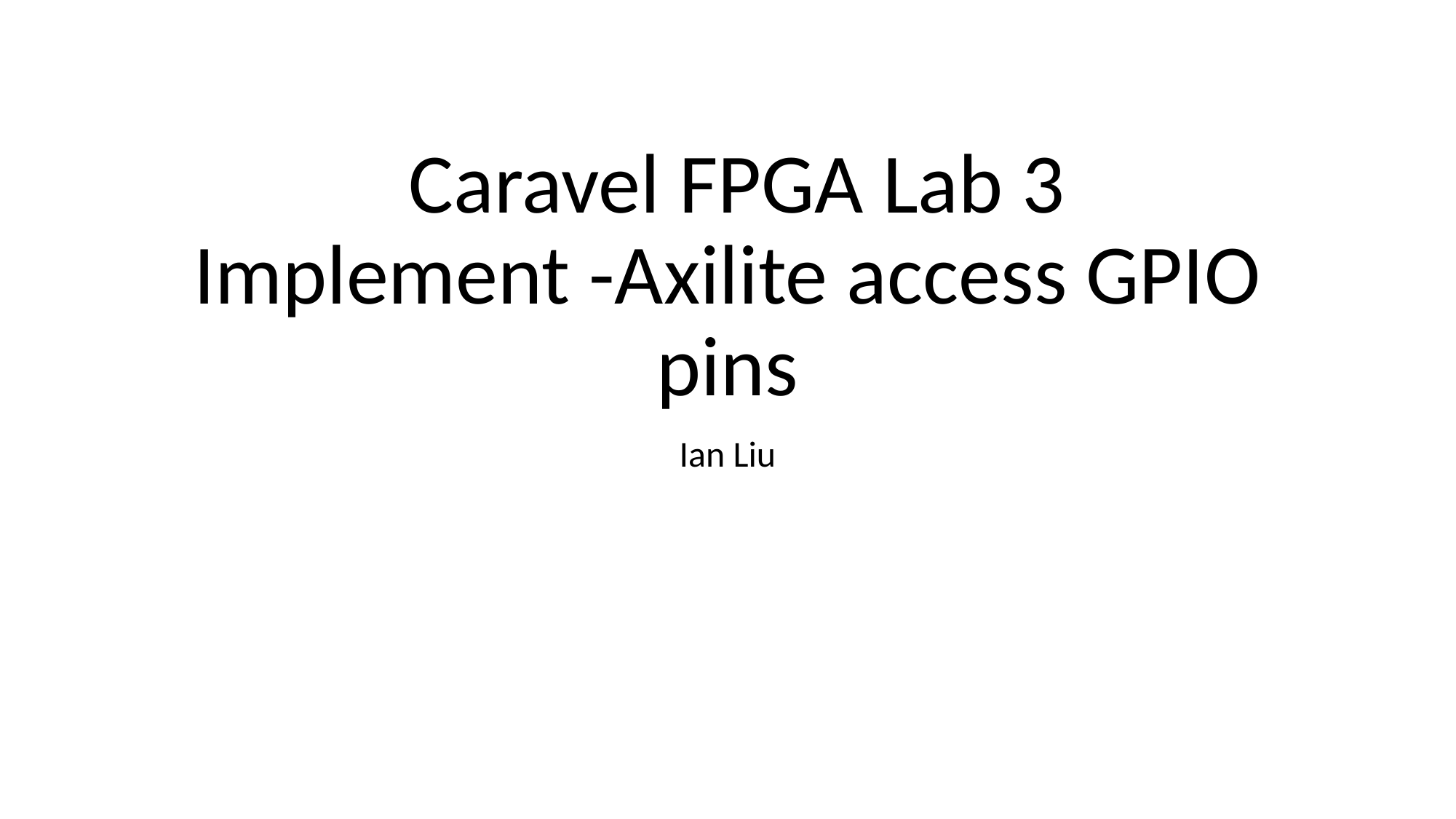

# Caravel FPGA Lab 3 Implement -Axilite access GPIO pins
Ian Liu